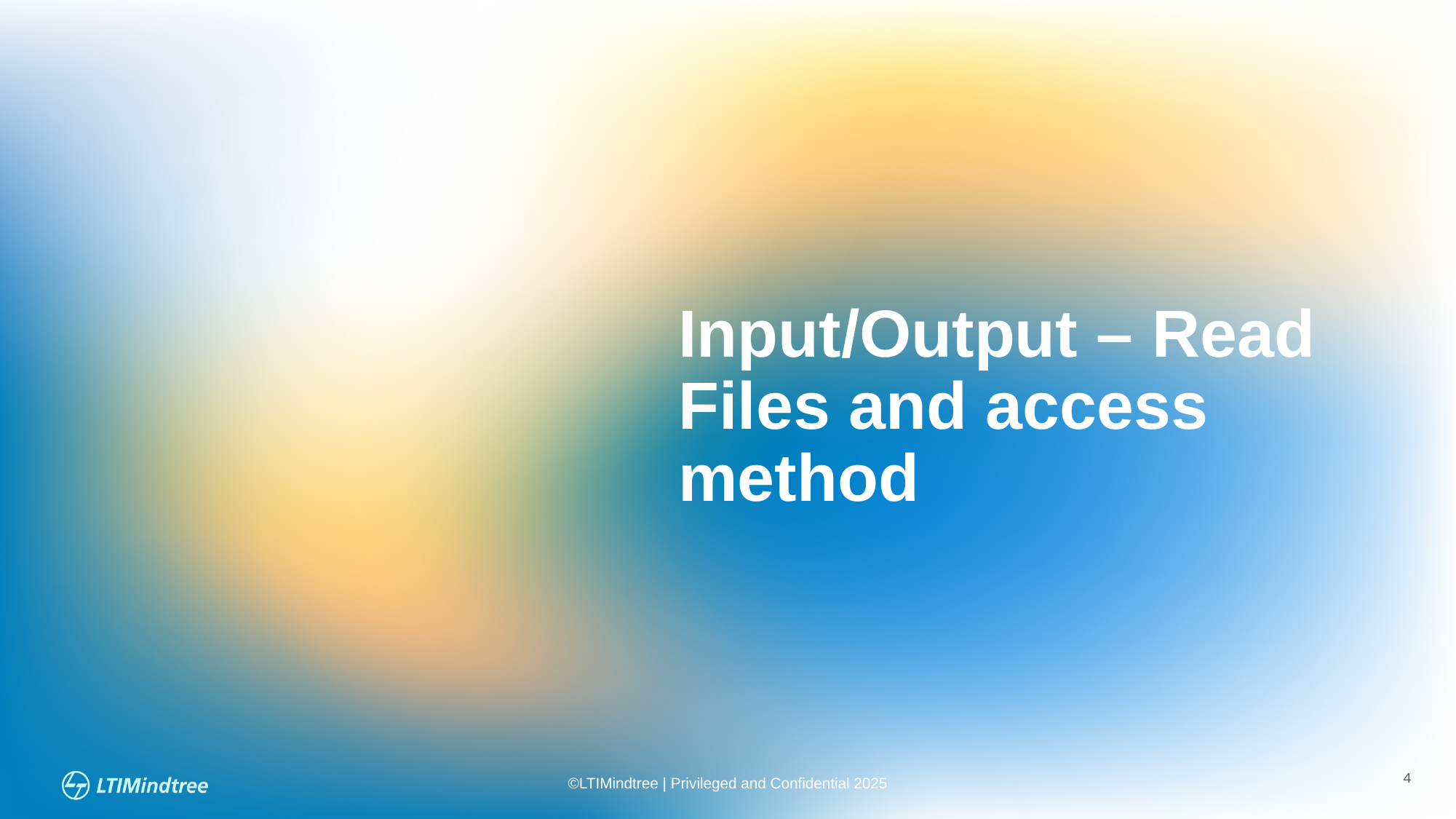

# Input/Output – Read Files and access method